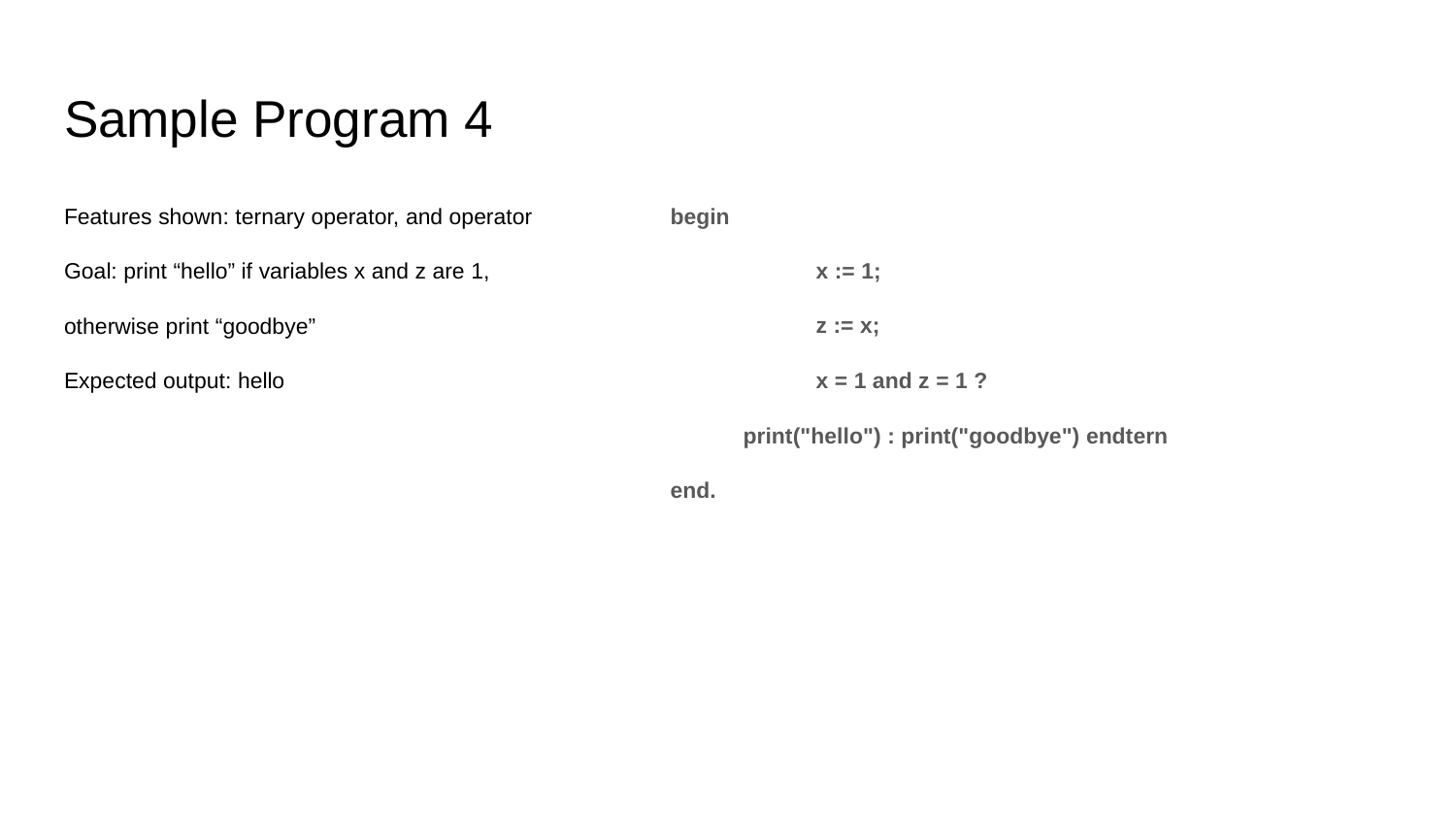

# Sample Program 4
Features shown: ternary operator, and operator
Goal: print “hello” if variables x and z are 1,
otherwise print “goodbye”
Expected output: hello

begin
	x := 1;
	z := x;
	x = 1 and z = 1 ?
print("hello") : print("goodbye") endtern
end.